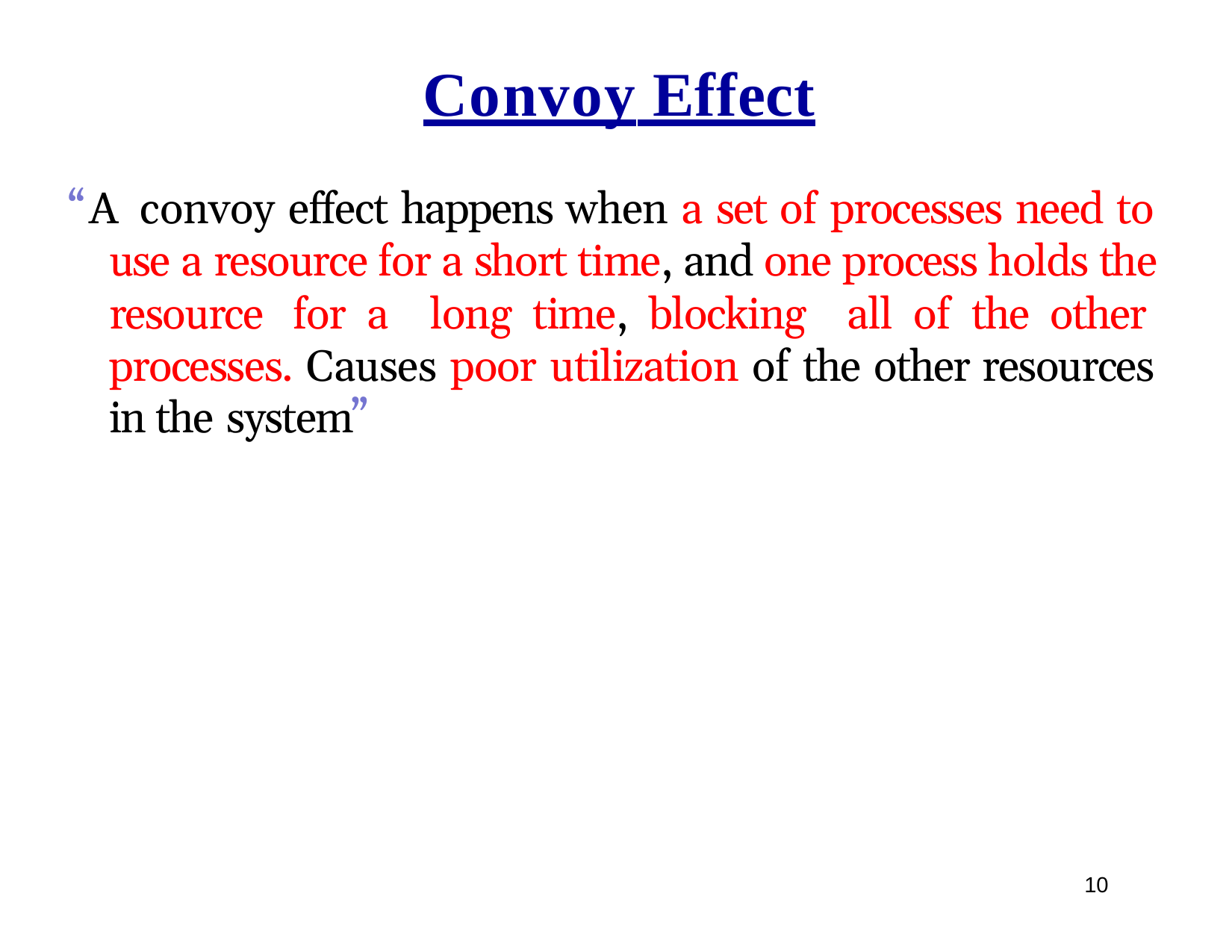

# Convoy Effect
“A convoy effect happens when a set of processes need to  use a resource for a short time, and one process holds the  resource for a  long time, blocking  all of the other  processes. Causes poor utilization of the other resources  in the system
”

10